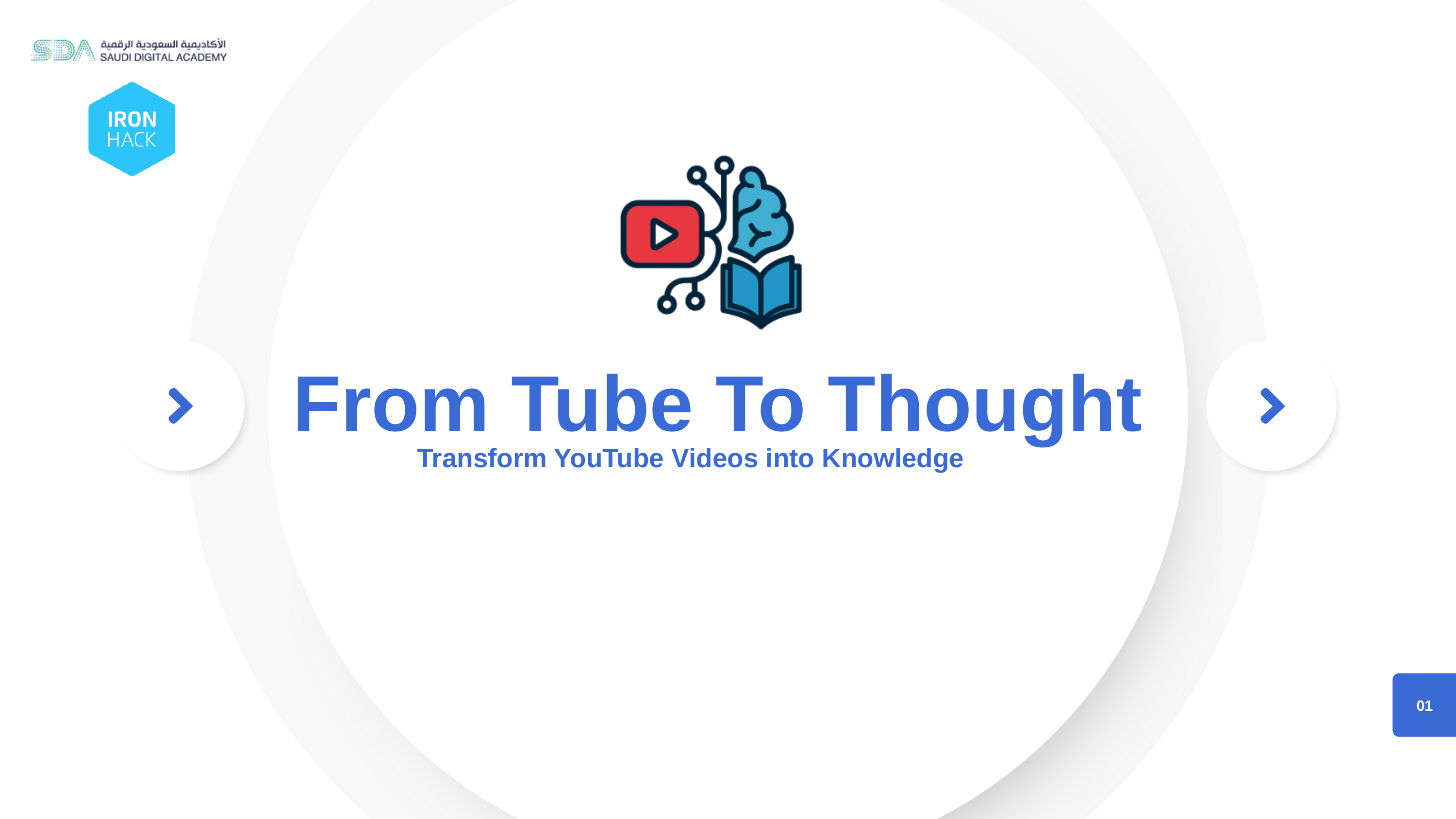

From Tube To Thought

Transform YouTube Videos into Knowledge

01